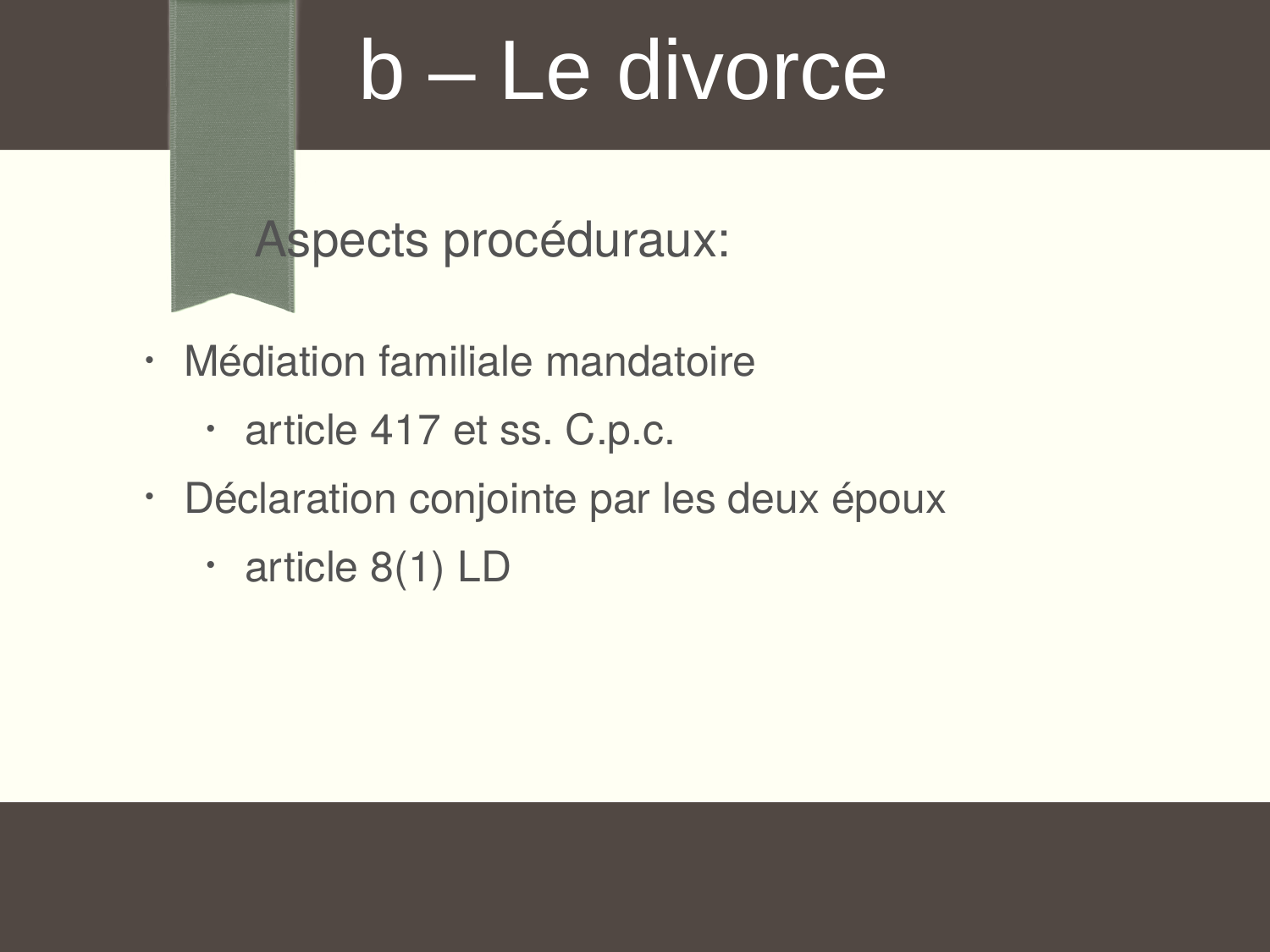

b – Le divorce

           Aspects procéduraux:

Médiation familiale mandatoire
article 417 et ss. C.p.c.
Déclaration conjointe par les deux époux
article 8(1) LD